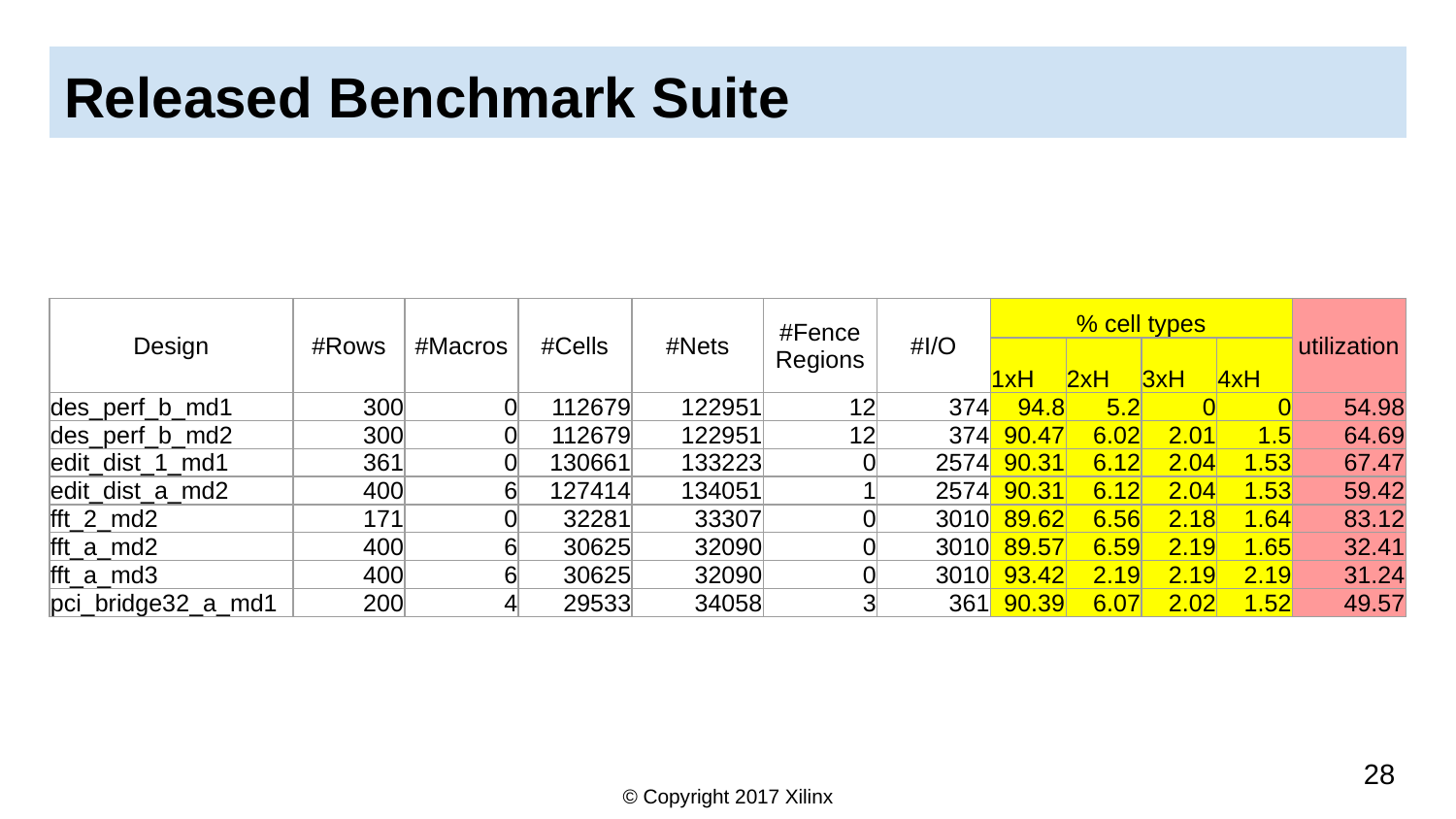

# Released Benchmark Suite
| Design | #Rows | #Macros | #Cells | #Nets | #Fence Regions | #I/O | % cell types |  |  |  | utilization |
| --- | --- | --- | --- | --- | --- | --- | --- | --- | --- | --- | --- |
|  |  |  |  |  |  |  | 1xH | 2xH | 3xH | 4xH |  |
| des\_perf\_b\_md1 | 300 | 0 | 112679 | 122951 | 12 | 374 | 94.8 | 5.2 | 0 | 0 | 54.98 |
| des\_perf\_b\_md2 | 300 | 0 | 112679 | 122951 | 12 | 374 | 90.47 | 6.02 | 2.01 | 1.5 | 64.69 |
| edit\_dist\_1\_md1 | 361 | 0 | 130661 | 133223 | 0 | 2574 | 90.31 | 6.12 | 2.04 | 1.53 | 67.47 |
| edit\_dist\_a\_md2 | 400 | 6 | 127414 | 134051 | 1 | 2574 | 90.31 | 6.12 | 2.04 | 1.53 | 59.42 |
| fft\_2\_md2 | 171 | 0 | 32281 | 33307 | 0 | 3010 | 89.62 | 6.56 | 2.18 | 1.64 | 83.12 |
| fft\_a\_md2 | 400 | 6 | 30625 | 32090 | 0 | 3010 | 89.57 | 6.59 | 2.19 | 1.65 | 32.41 |
| fft\_a\_md3 | 400 | 6 | 30625 | 32090 | 0 | 3010 | 93.42 | 2.19 | 2.19 | 2.19 | 31.24 |
| pci\_bridge32\_a\_md1 | 200 | 4 | 29533 | 34058 | 3 | 361 | 90.39 | 6.07 | 2.02 | 1.52 | 49.57 |
28